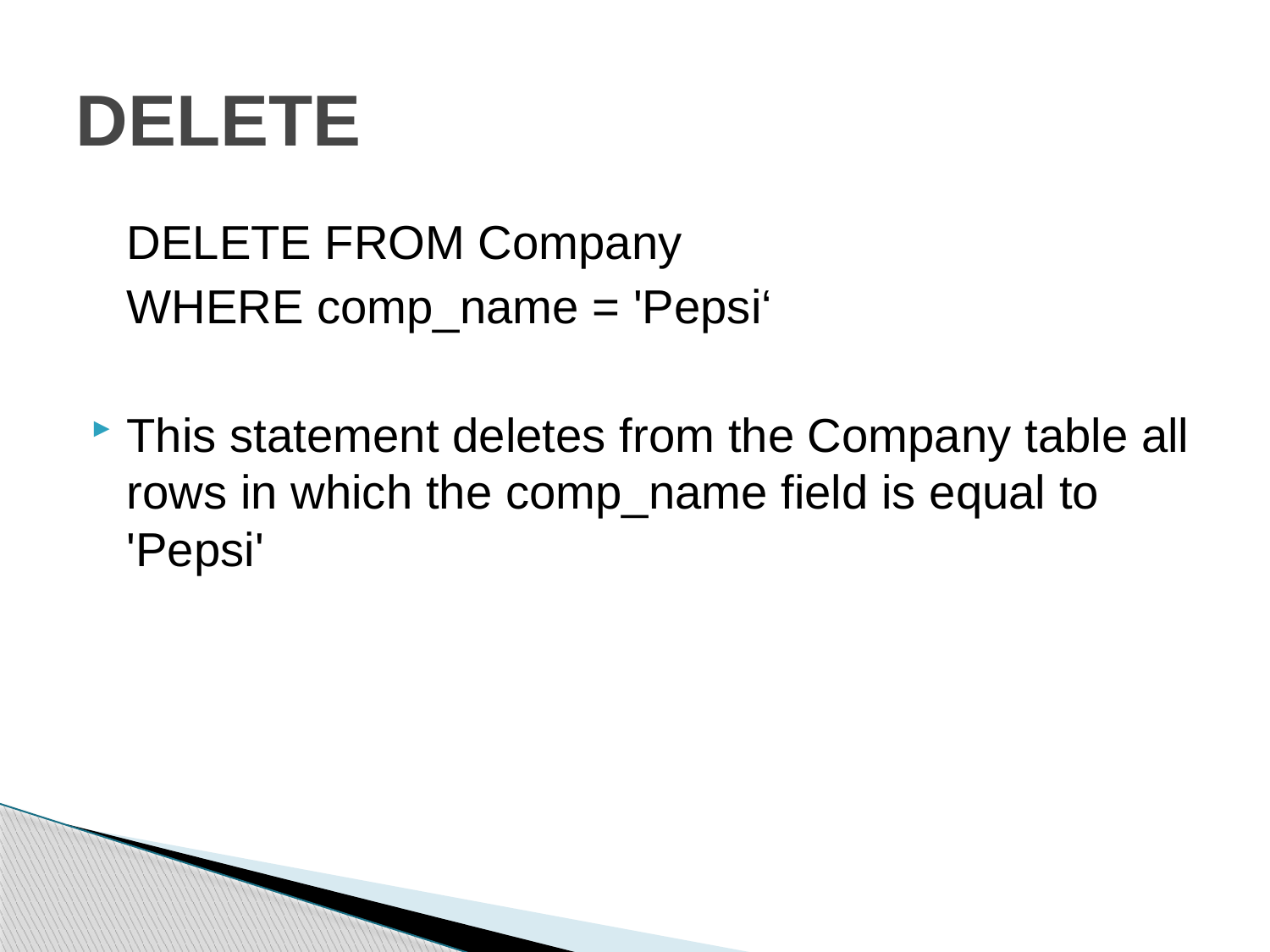

# DELETE
	DELETE FROM Company
	WHERE comp_name = 'Pepsi‘

This statement deletes from the Company table all rows in which the comp_name field is equal to 'Pepsi'